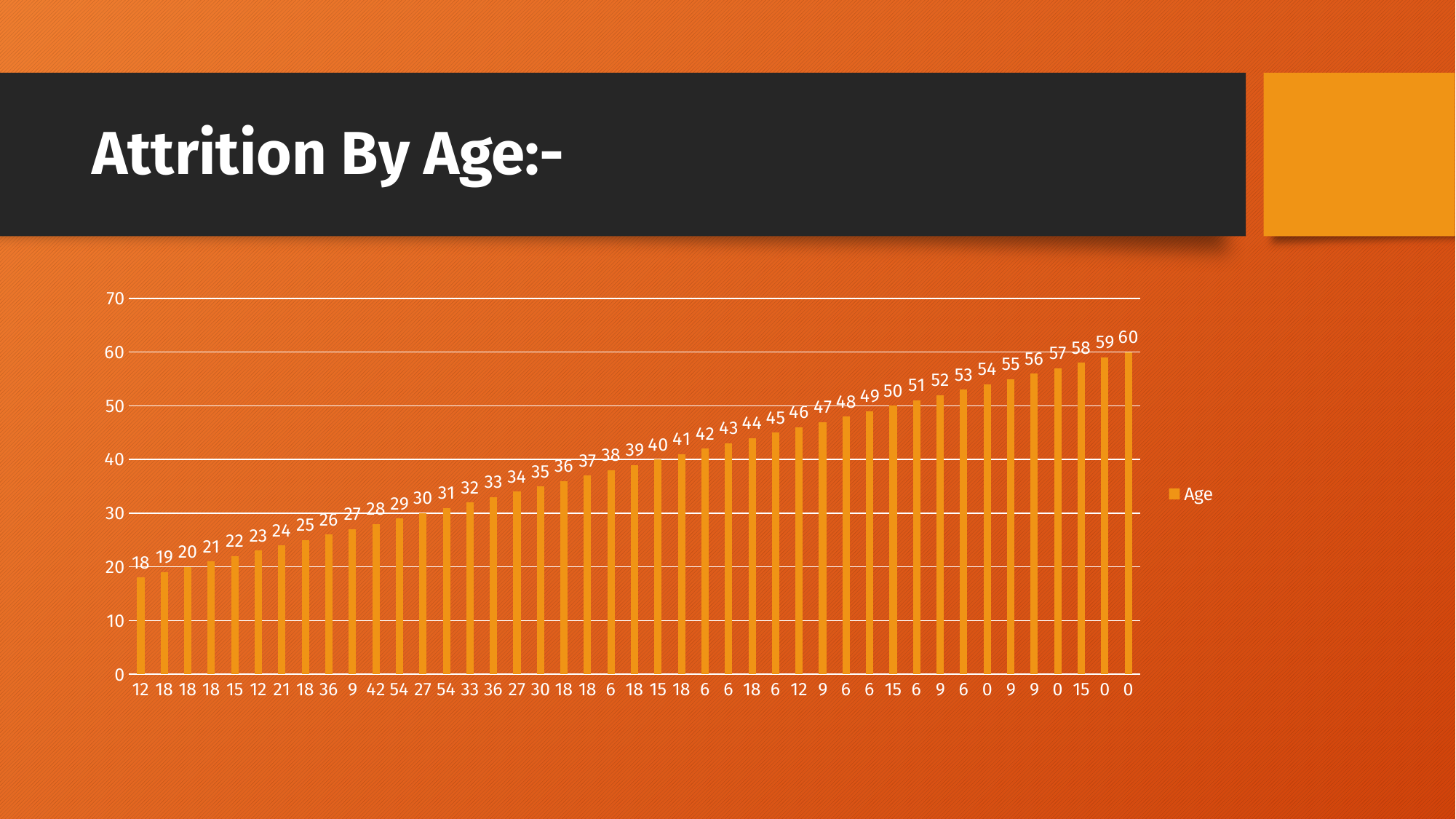

# Attrition By Age:-

### Chart

| Category | Age |
|---|---|
| 12 | 18.0 |
| 18 | 19.0 |
| 18 | 20.0 |
| 18 | 21.0 |
| 15 | 22.0 |
| 12 | 23.0 |
| 21 | 24.0 |
| 18 | 25.0 |
| 36 | 26.0 |
| 9 | 27.0 |
| 42 | 28.0 |
| 54 | 29.0 |
| 27 | 30.0 |
| 54 | 31.0 |
| 33 | 32.0 |
| 36 | 33.0 |
| 27 | 34.0 |
| 30 | 35.0 |
| 18 | 36.0 |
| 18 | 37.0 |
| 6 | 38.0 |
| 18 | 39.0 |
| 15 | 40.0 |
| 18 | 41.0 |
| 6 | 42.0 |
| 6 | 43.0 |
| 18 | 44.0 |
| 6 | 45.0 |
| 12 | 46.0 |
| 9 | 47.0 |
| 6 | 48.0 |
| 6 | 49.0 |
| 15 | 50.0 |
| 6 | 51.0 |
| 9 | 52.0 |
| 6 | 53.0 |
| 0 | 54.0 |
| 9 | 55.0 |
| 9 | 56.0 |
| 0 | 57.0 |
| 15 | 58.0 |
| 0 | 59.0 |
| 0 | 60.0 |